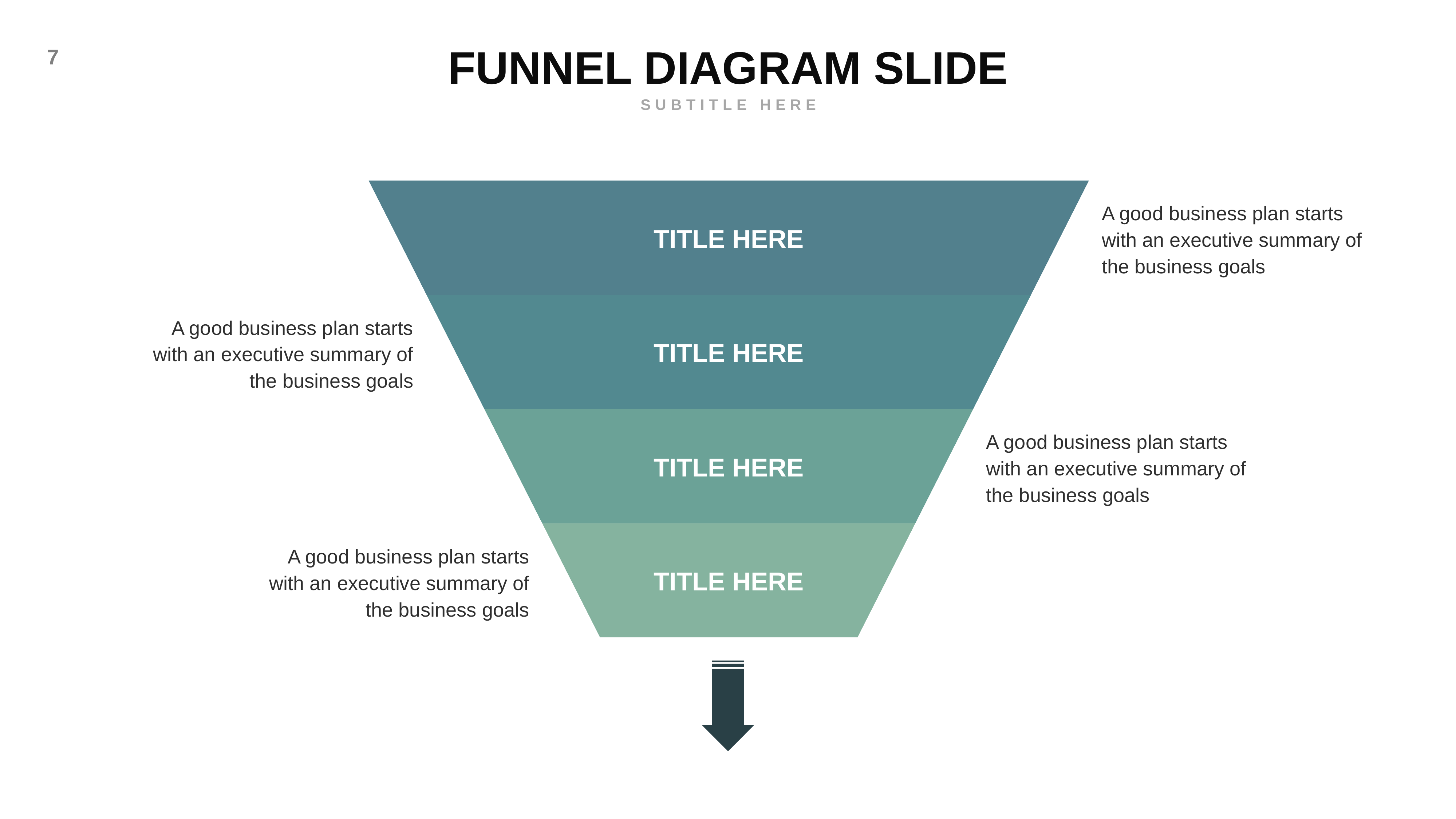

FUNNEL DIAGRAM SLIDE
SUBTITLE HERE

A good business plan starts with an executive summary of the business goals
TITLE HERE

A good business plan starts with an executive summary of the business goals
TITLE HERE

A good business plan starts with an executive summary of the business goals
TITLE HERE

A good business plan starts with an executive summary of the business goals
TITLE HERE